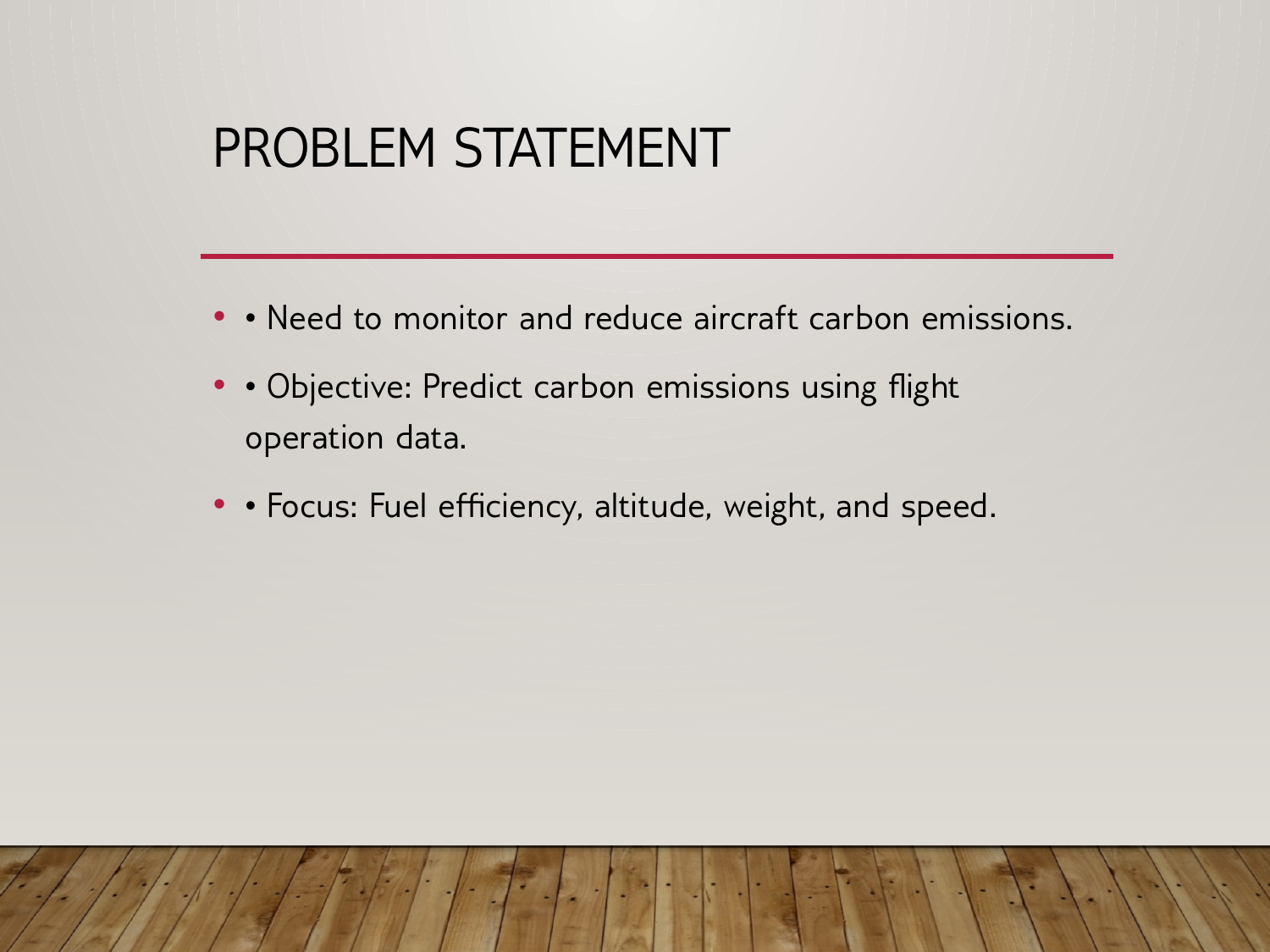

# Problem Statement
• Need to monitor and reduce aircraft carbon emissions.
• Objective: Predict carbon emissions using flight operation data.
• Focus: Fuel efficiency, altitude, weight, and speed.